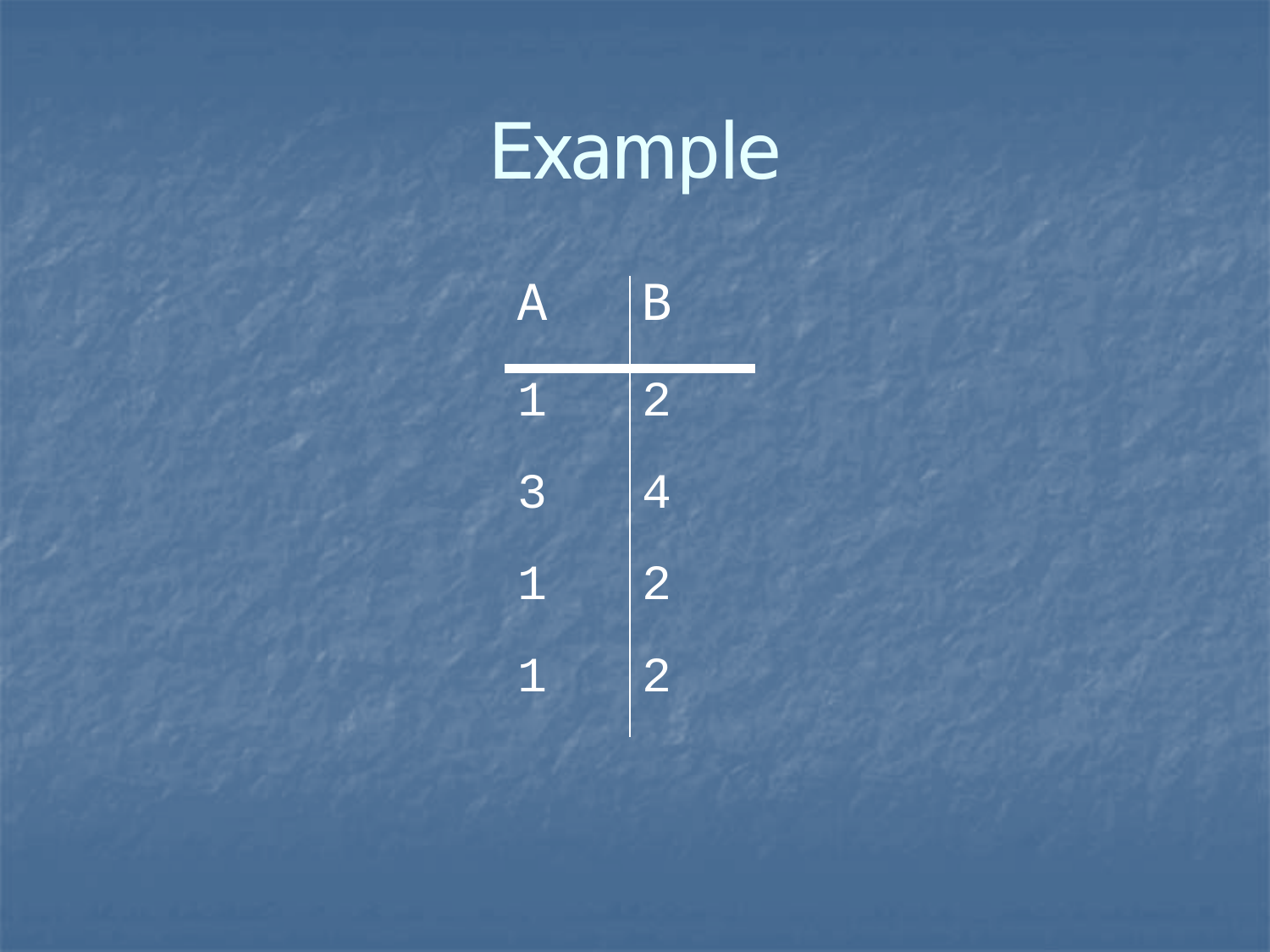

# Example
| A | B |
| --- | --- |
| 1 | 2 |
| 3 | 4 |
| 1 | 2 |
| 1 | 2 |